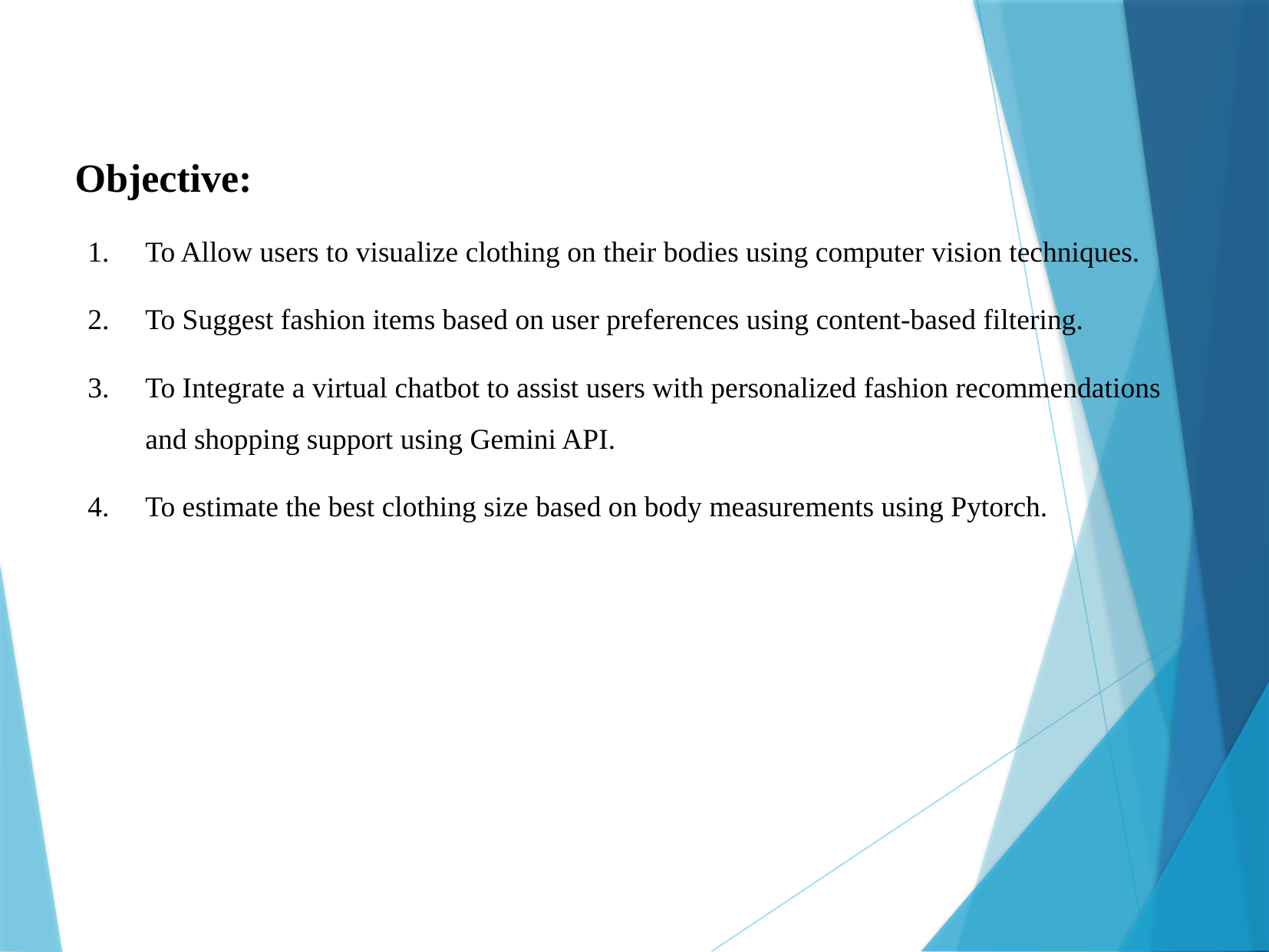

Objective:
To Allow users to visualize clothing on their bodies using computer vision techniques.
To Suggest fashion items based on user preferences using content-based filtering.
To Integrate a virtual chatbot to assist users with personalized fashion recommendations and shopping support using Gemini API.
To estimate the best clothing size based on body measurements using Pytorch.